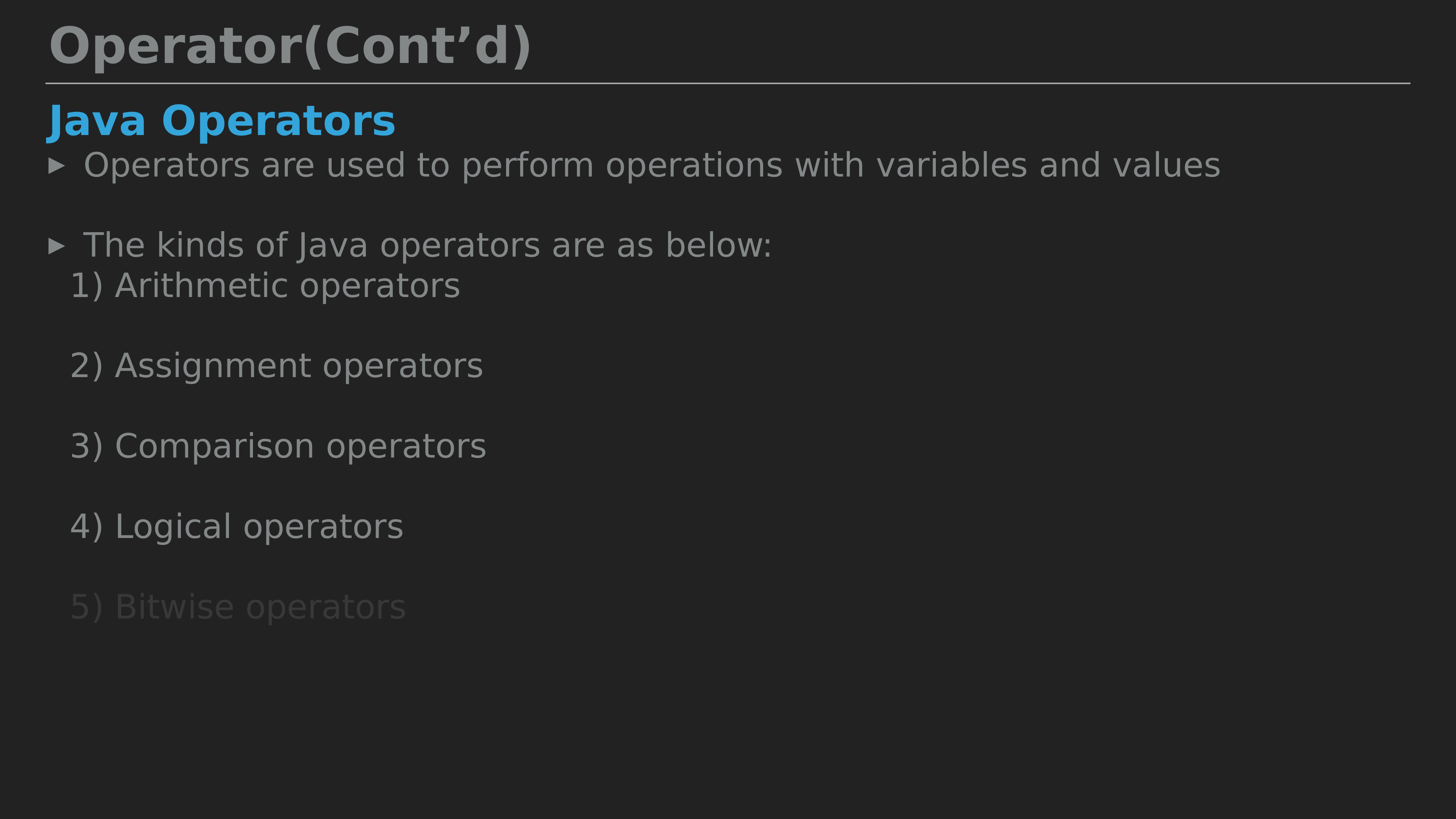

Operator(Cont’d)
Java Operators
Operators are used to perform operations with variables and values

The kinds of Java operators are as below:
  1) Arithmetic operators

  2) Assignment operators

  3) Comparison operators

  4) Logical operators

  5) Bitwise operators